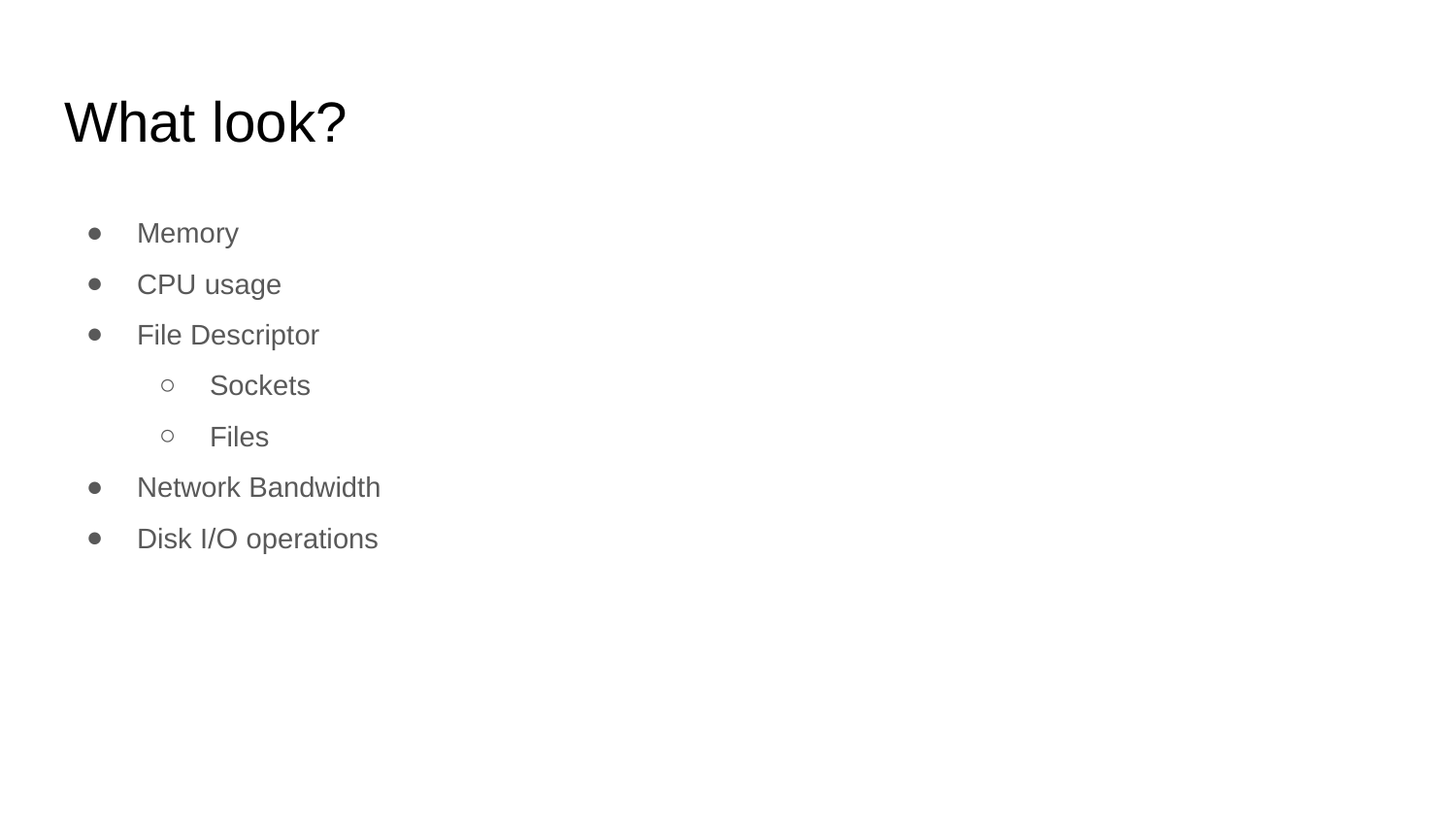

# What look?
Memory
CPU usage
File Descriptor
Sockets
Files
Network Bandwidth
Disk I/O operations